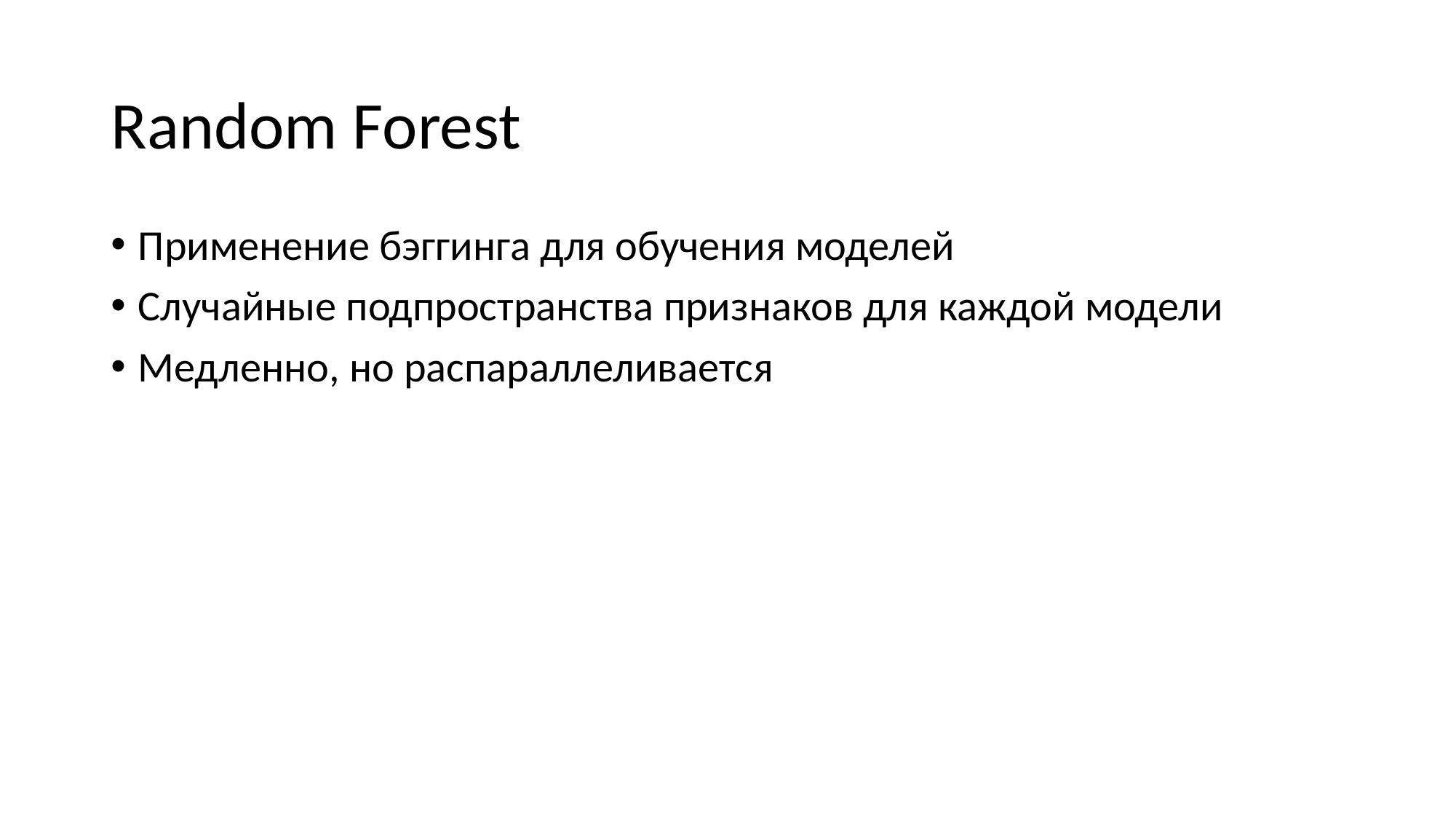

# Random Forest
Применение бэггинга для обучения моделей
Случайные подпространства признаков для каждой модели
Медленно, но распараллеливается